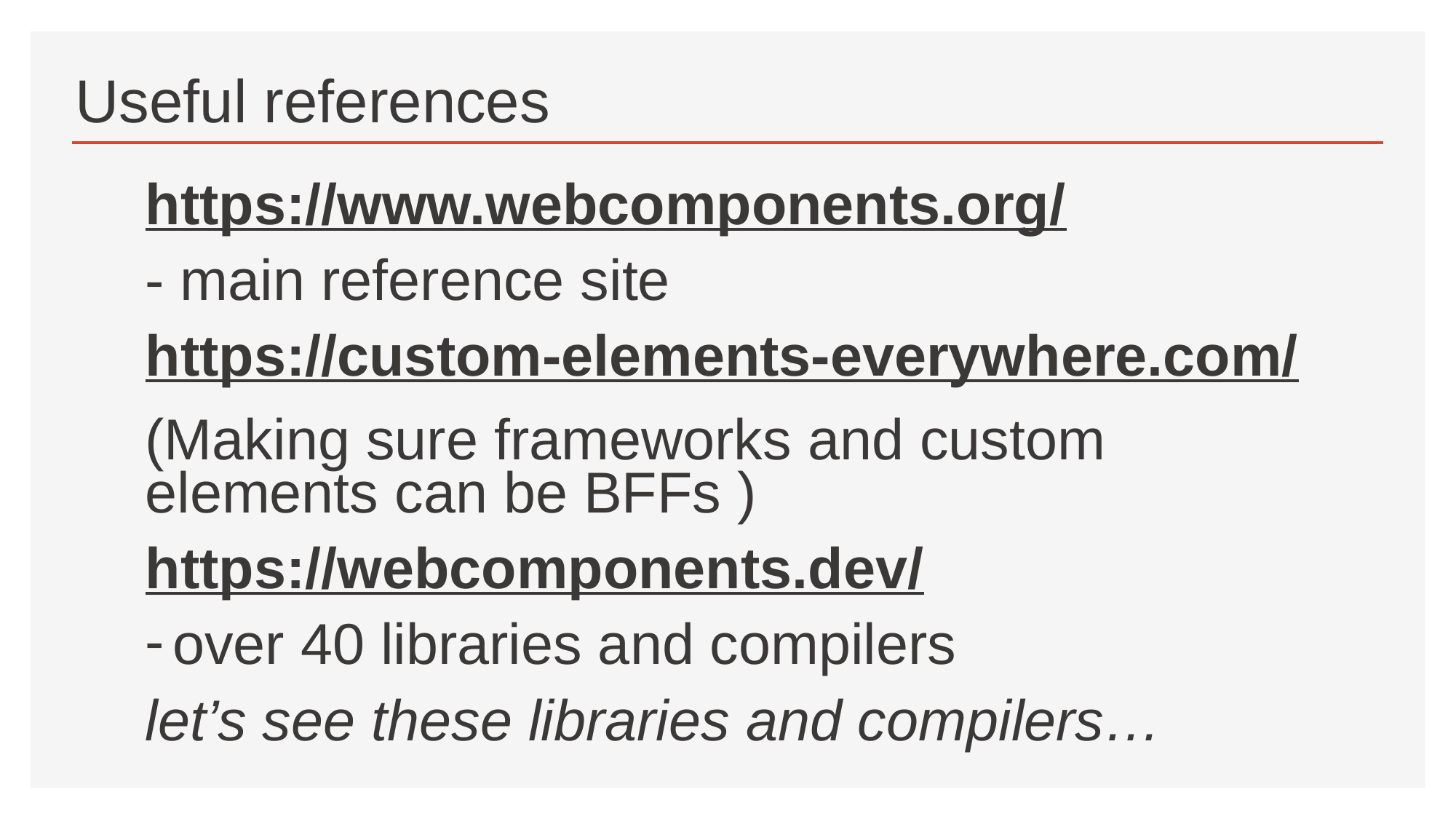

# Useful references

https://www.webcomponents.org/
- main reference site
https://custom-elements-everywhere.com/
(Making sure frameworks and custom elements can be BFFs )
https://webcomponents.dev/
over 40 libraries and compilers
let’s see these libraries and compilers…